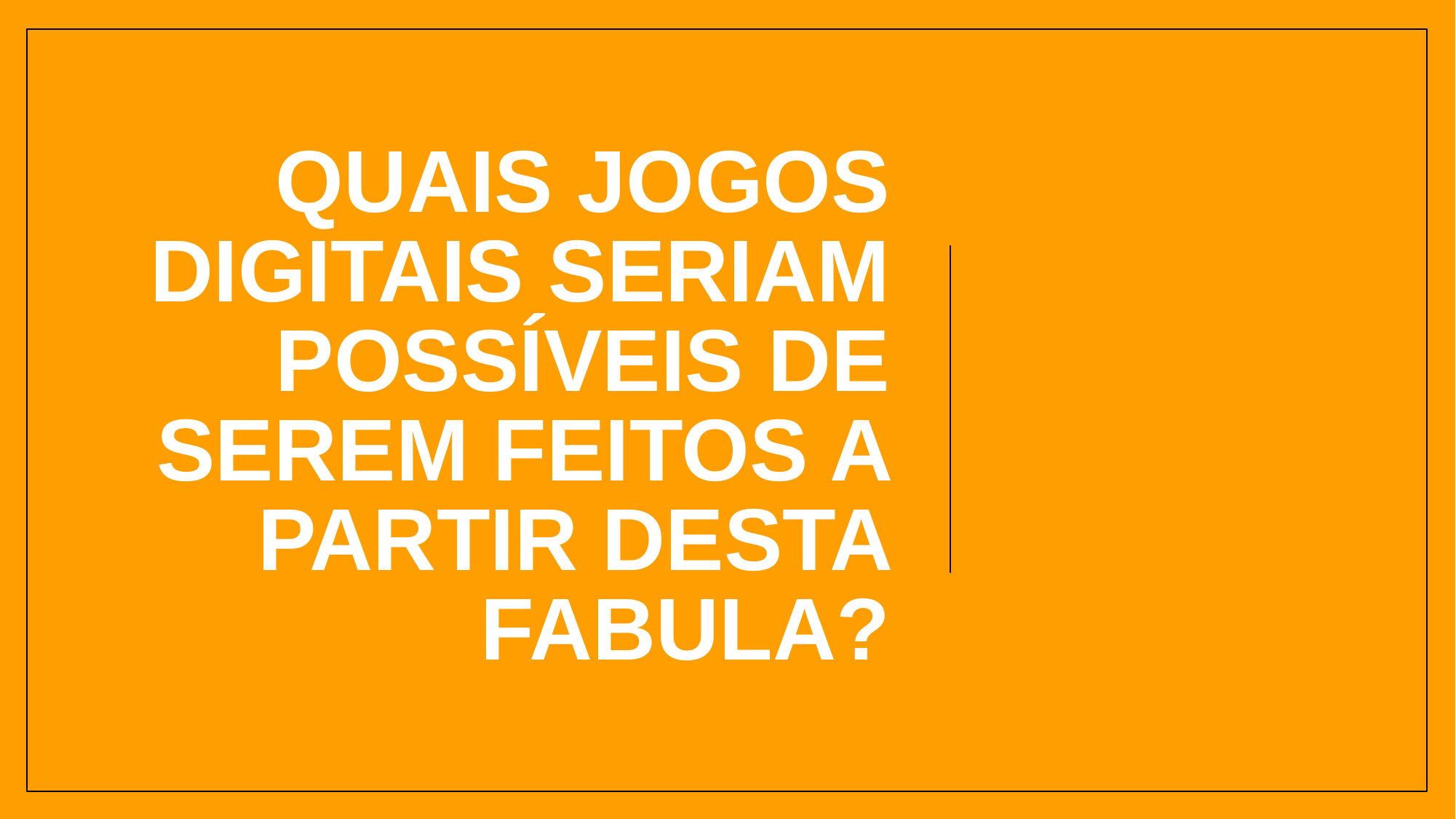

# Quais jogos Digitais seriam possíveis de serem feitos a partir desta fabula?